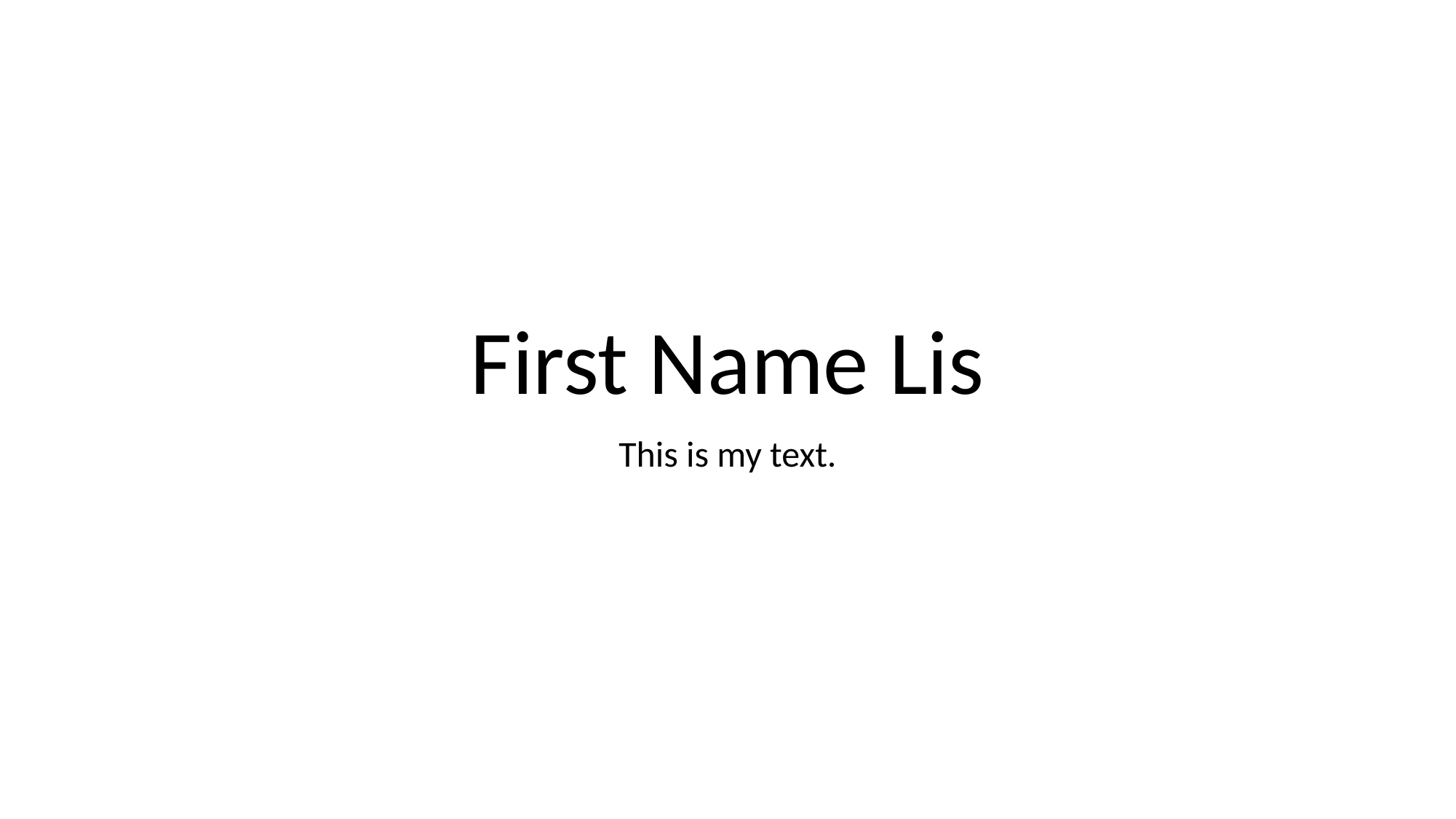

# First Name Lis
This is my text.